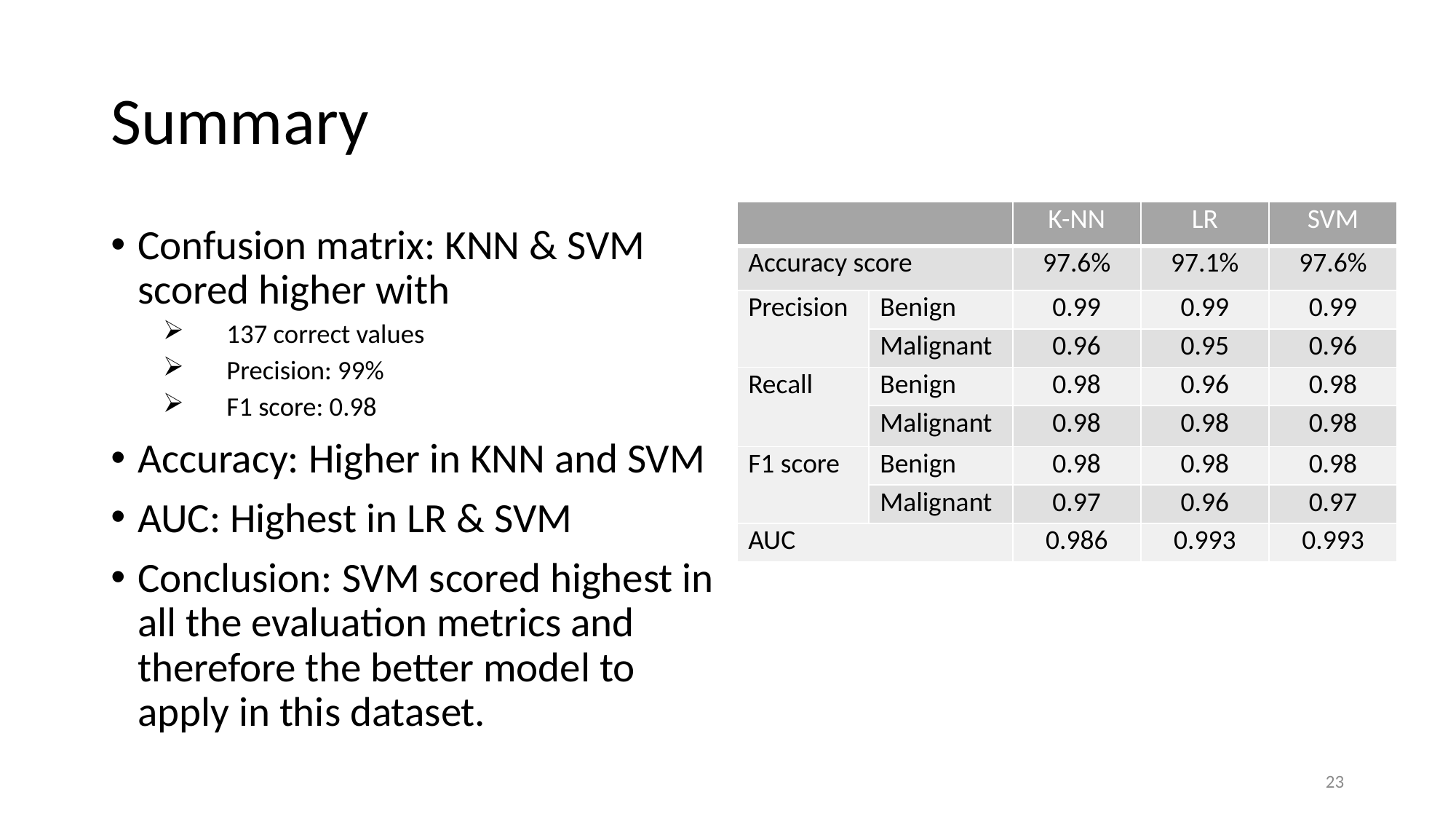

# Summary
|  |  | K-NN | LR | SVM |
| --- | --- | --- | --- | --- |
| Accuracy score |  | 97.6% | 97.1% | 97.6% |
| Precision | Benign | 0.99 | 0.99 | 0.99 |
|  | Malignant | 0.96 | 0.95 | 0.96 |
| Recall | Benign | 0.98 | 0.96 | 0.98 |
|  | Malignant | 0.98 | 0.98 | 0.98 |
| F1 score | Benign | 0.98 | 0.98 | 0.98 |
|  | Malignant | 0.97 | 0.96 | 0.97 |
| AUC |  | 0.986 | 0.993 | 0.993 |
Confusion matrix: KNN & SVM scored higher with
137 correct values
Precision: 99%
F1 score: 0.98
Accuracy: Higher in KNN and SVM
AUC: Highest in LR & SVM
Conclusion: SVM scored highest in all the evaluation metrics and therefore the better model to apply in this dataset.
23